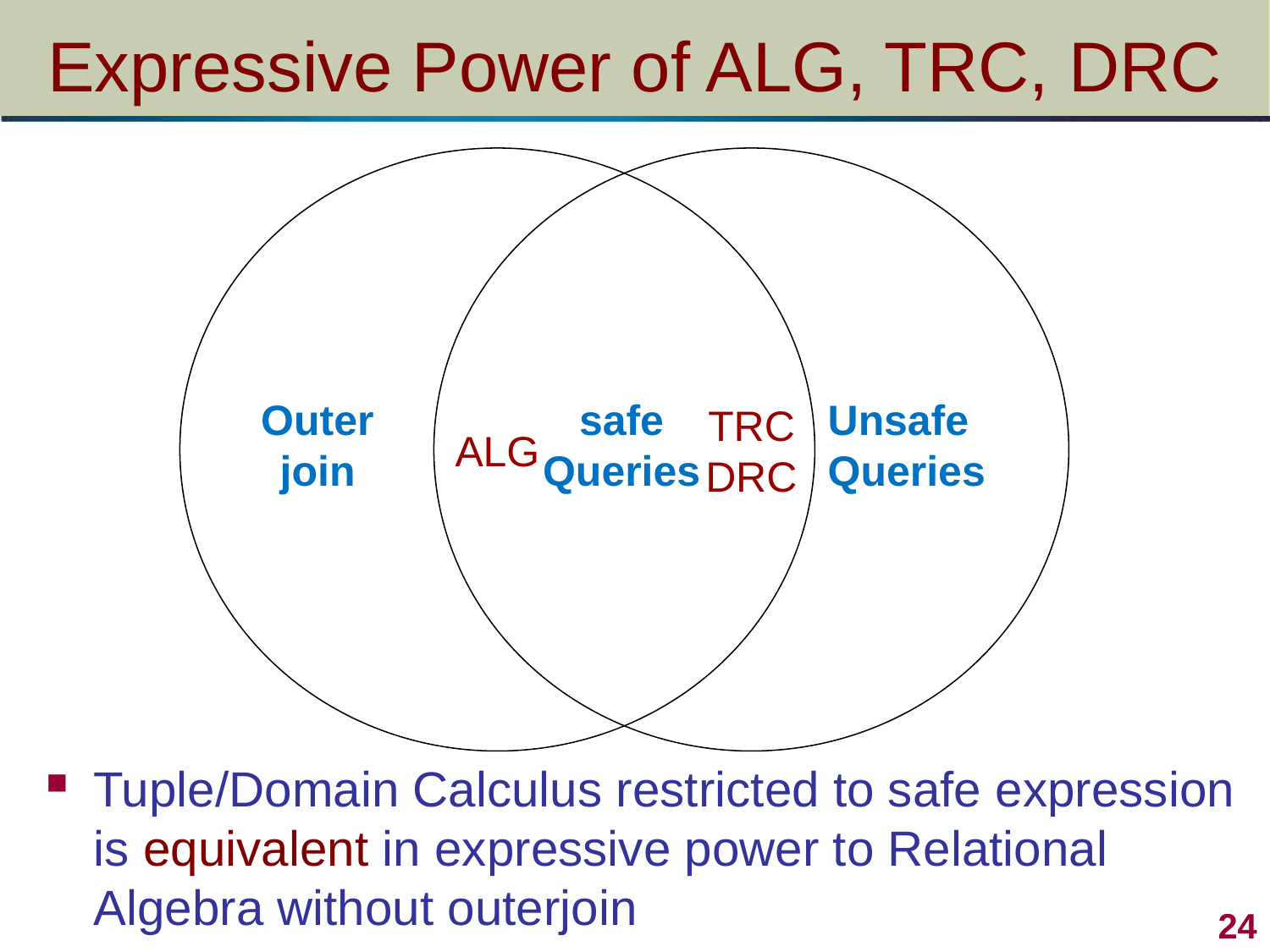

# Expressive Power of ALG, TRC, DRC
ALG
TRC
DRC
safe
Queries
Outer
join
Unsafe
Queries
Tuple/Domain Calculus restricted to safe expression is equivalent in expressive power to Relational Algebra without outerjoin
24